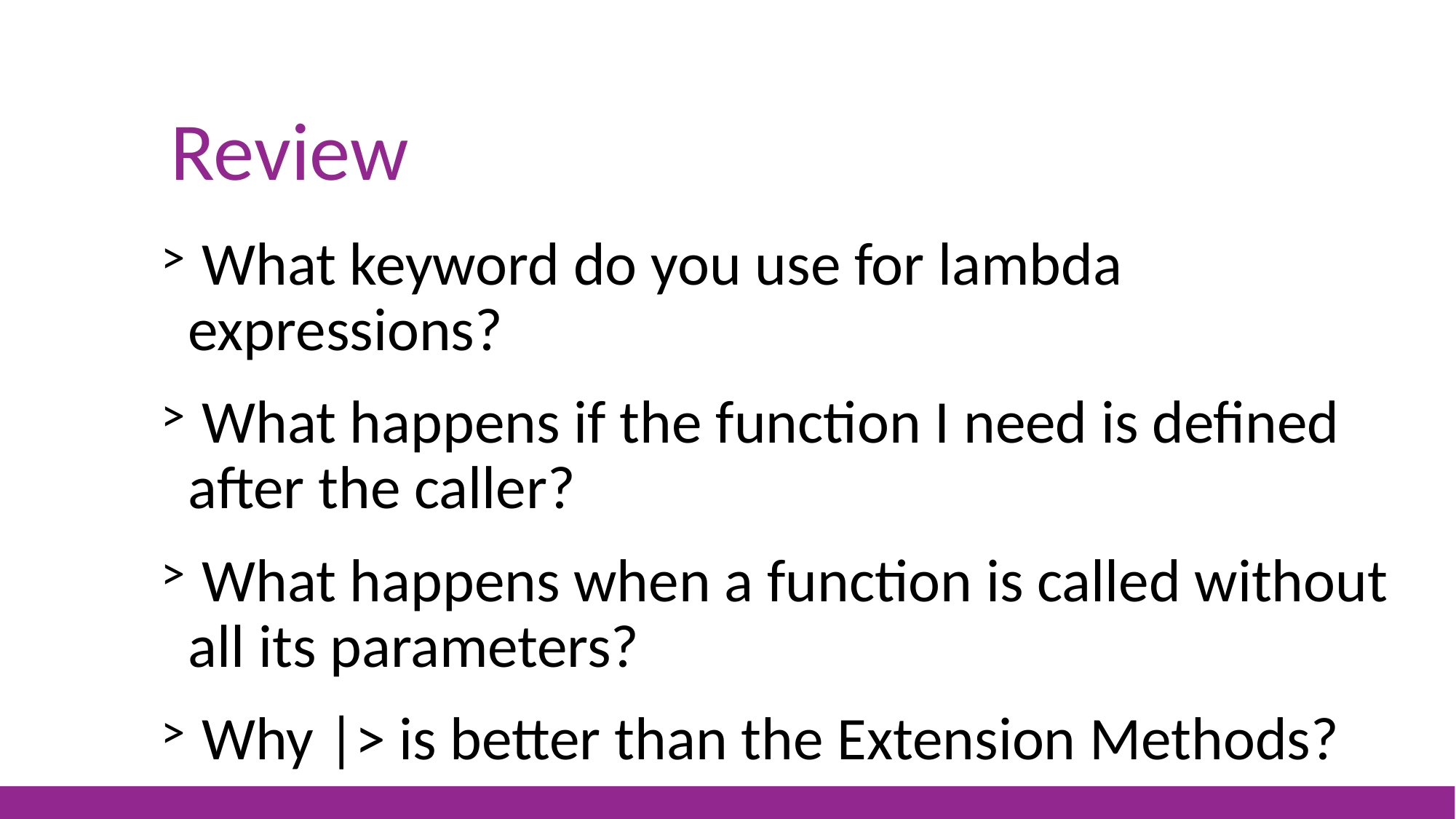

# Review
 What keyword do you use for lambda expressions?
 What happens if the function I need is defined after the caller?
 What happens when a function is called without all its parameters?
 Why |> is better than the Extension Methods?